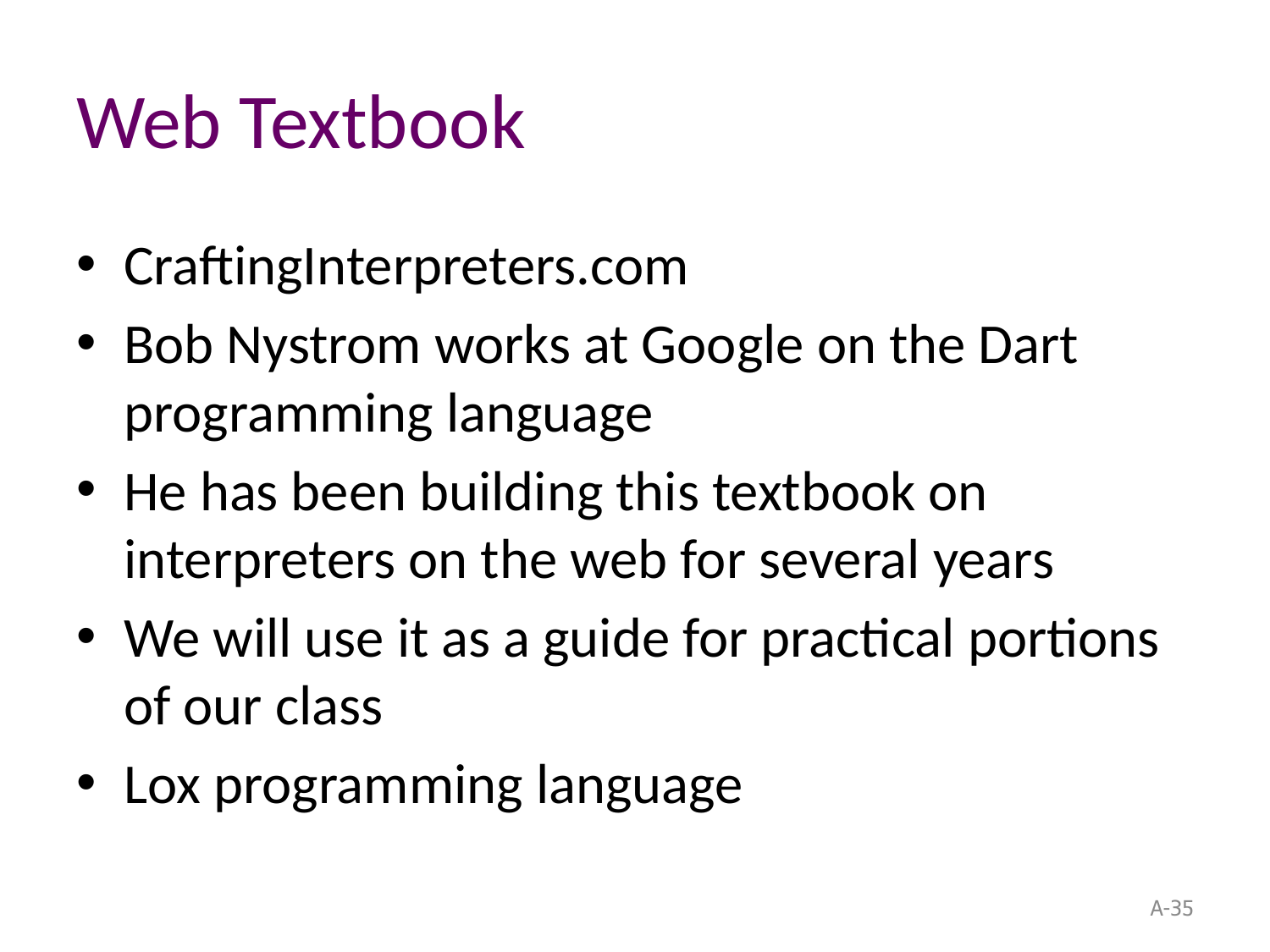

# Web Textbook
CraftingInterpreters.com
Bob Nystrom works at Google on the Dart programming language
He has been building this textbook on interpreters on the web for several years
We will use it as a guide for practical portions of our class
Lox programming language
A-35